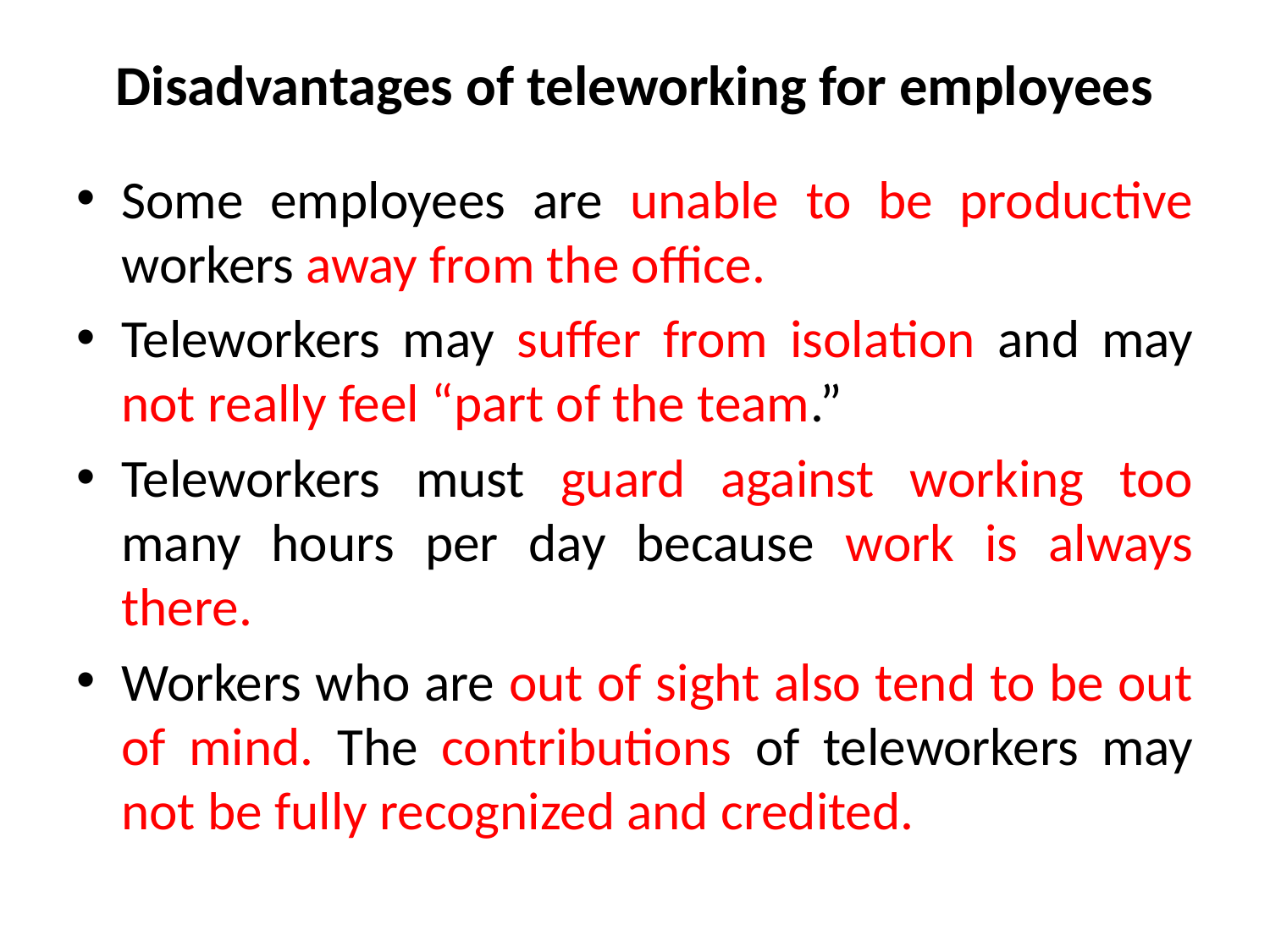

# Disadvantages of teleworking for employees
Some employees are unable to be productive workers away from the office.
Teleworkers may suffer from isolation and may not really feel “part of the team.”
Teleworkers must guard against working too many hours per day because work is always there.
Workers who are out of sight also tend to be out of mind. The contributions of teleworkers may not be fully recognized and credited.